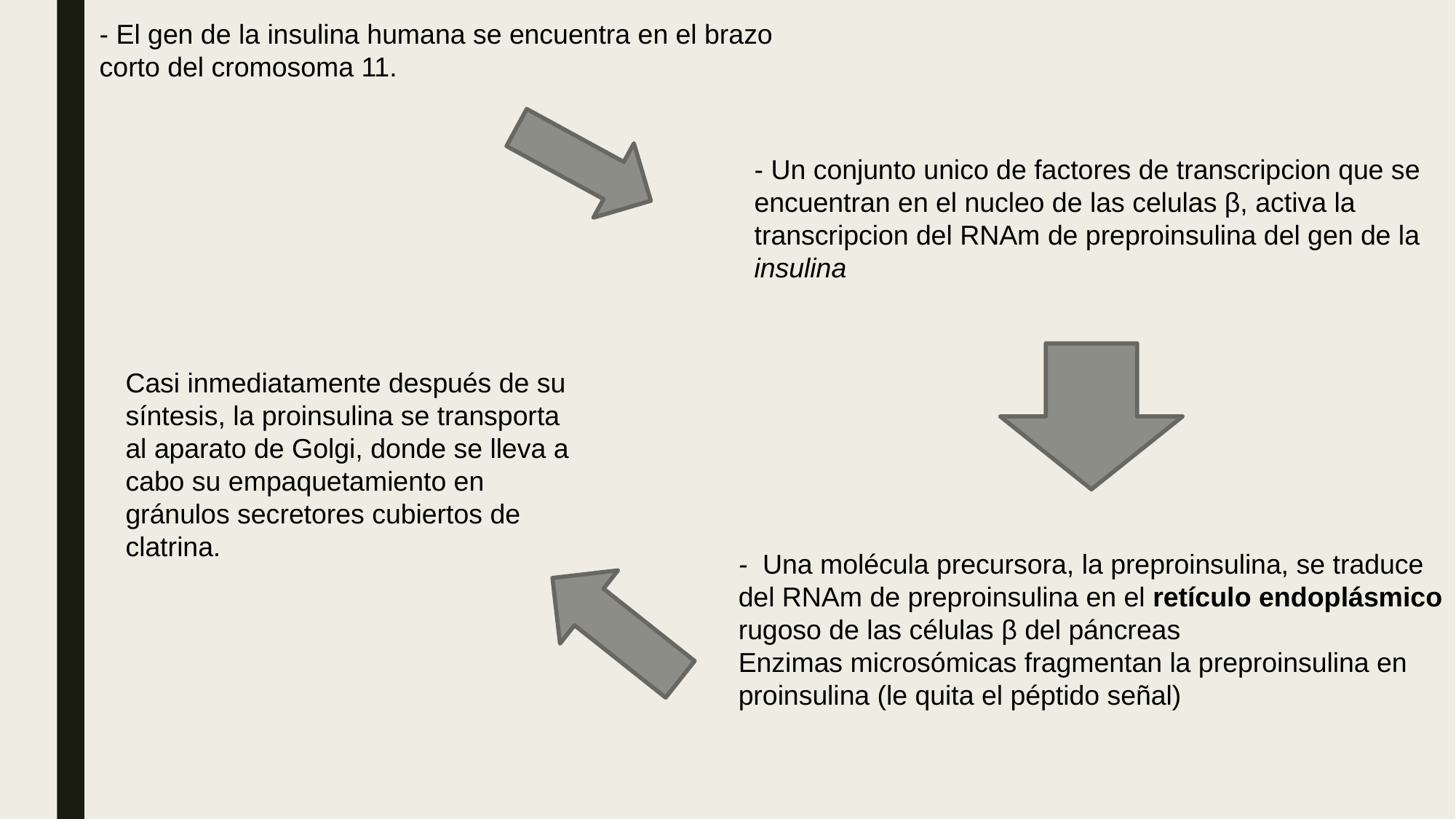

- El gen de la insulina humana se encuentra en el brazo corto del cromosoma 11.

- Un conjunto unico de factores de transcripcion que se
encuentran en el nucleo de las celulas β, activa la transcripcion del RNAm de preproinsulina del gen de la insulina

Casi inmediatamente después de su síntesis, la proinsulina se transporta al aparato de Golgi, donde se lleva a cabo su empaquetamiento en gránulos secretores cubiertos de clatrina.
-  Una molécula precursora, la preproinsulina, se traduce del RNAm de preproinsulina en el retículo endoplásmico rugoso de las células β del páncreas
Enzimas microsómicas fragmentan la preproinsulina en
proinsulina (le quita el péptido señal)